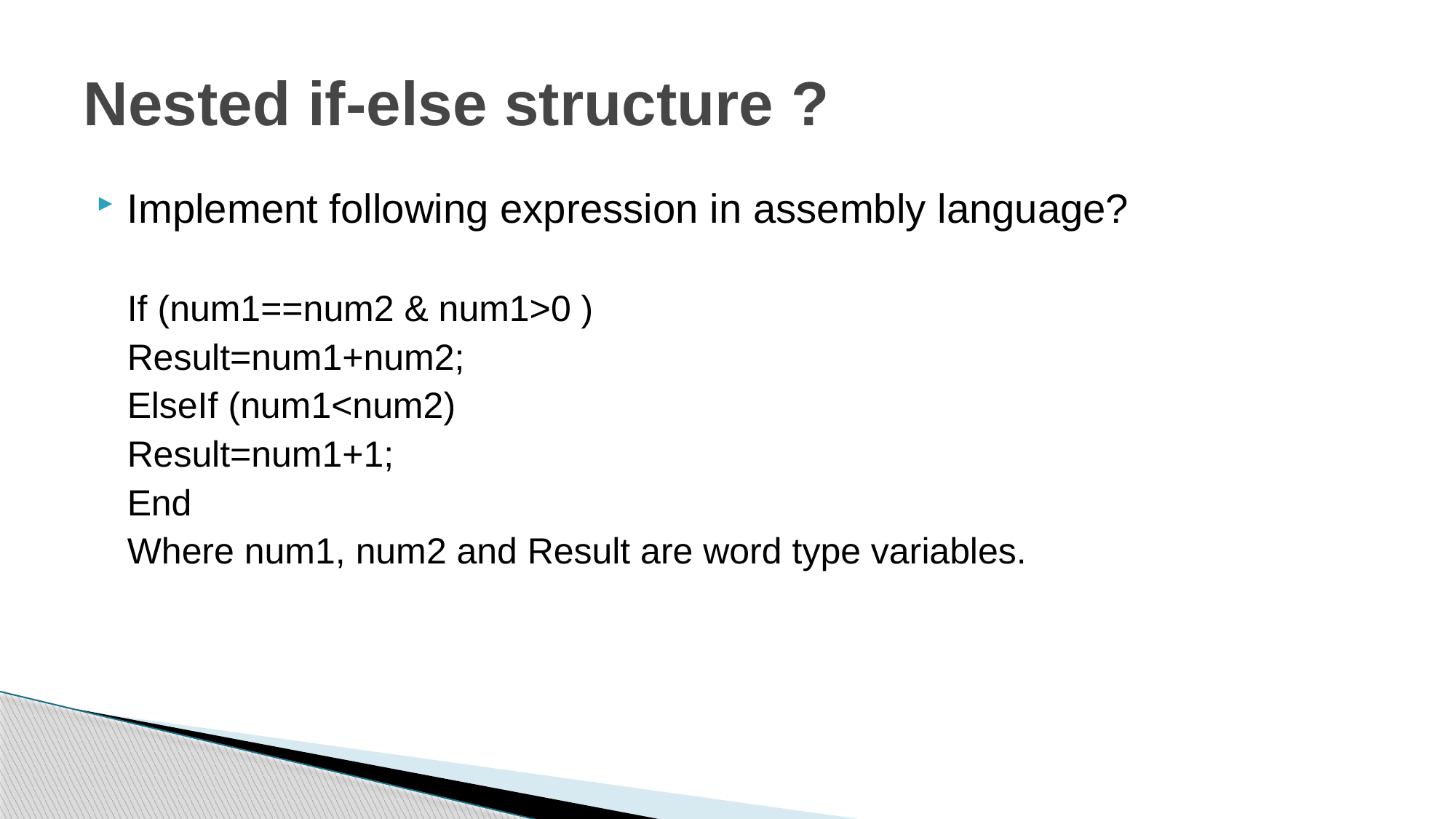

# Nested if-else structure ?
Implement following expression in assembly language?

If (num1==num2 & num1>0 )
Result=num1+num2;
ElseIf (num1<num2)
Result=num1+1;
End
Where num1, num2 and Result are word type variables.